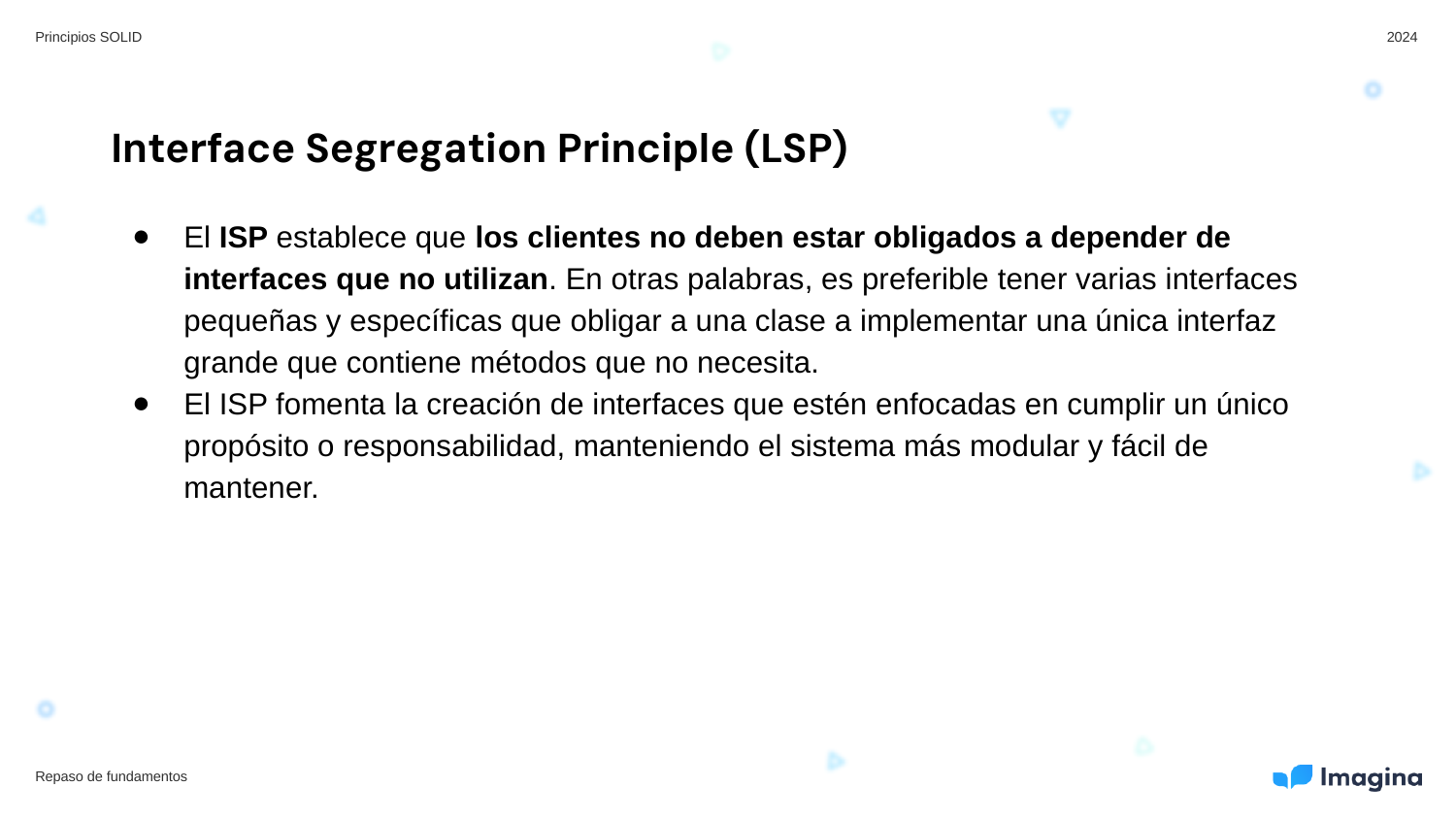

Principios SOLID
2024
Interface Segregation Principle (LSP)
El ISP establece que los clientes no deben estar obligados a depender de interfaces que no utilizan. En otras palabras, es preferible tener varias interfaces pequeñas y específicas que obligar a una clase a implementar una única interfaz grande que contiene métodos que no necesita.
El ISP fomenta la creación de interfaces que estén enfocadas en cumplir un único propósito o responsabilidad, manteniendo el sistema más modular y fácil de mantener.
Repaso de fundamentos